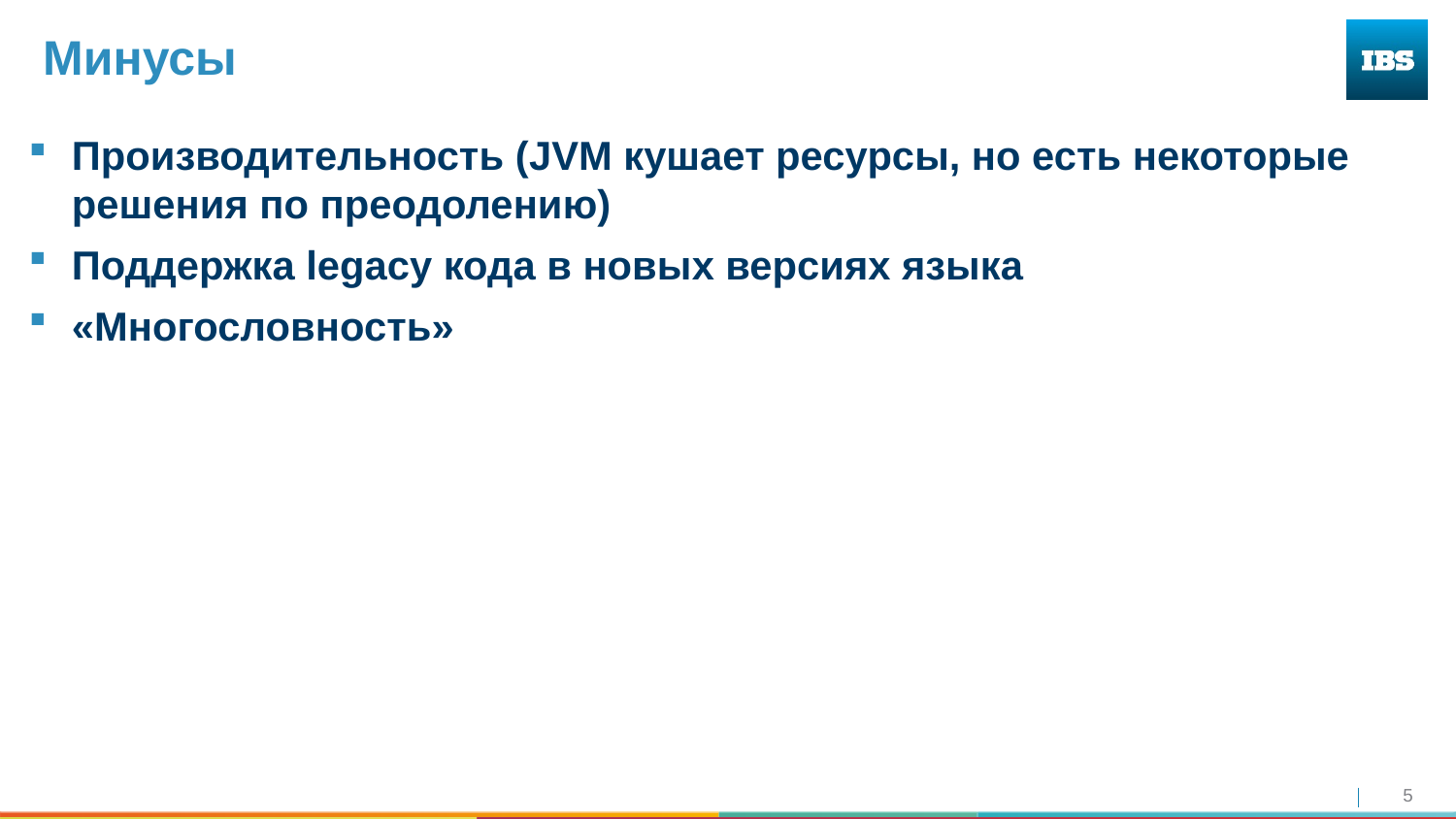

# Минусы
Производительность (JVM кушает ресурсы, но есть некоторые решения по преодолению)
Поддержка legacy кода в новых версиях языка
«Многословность»